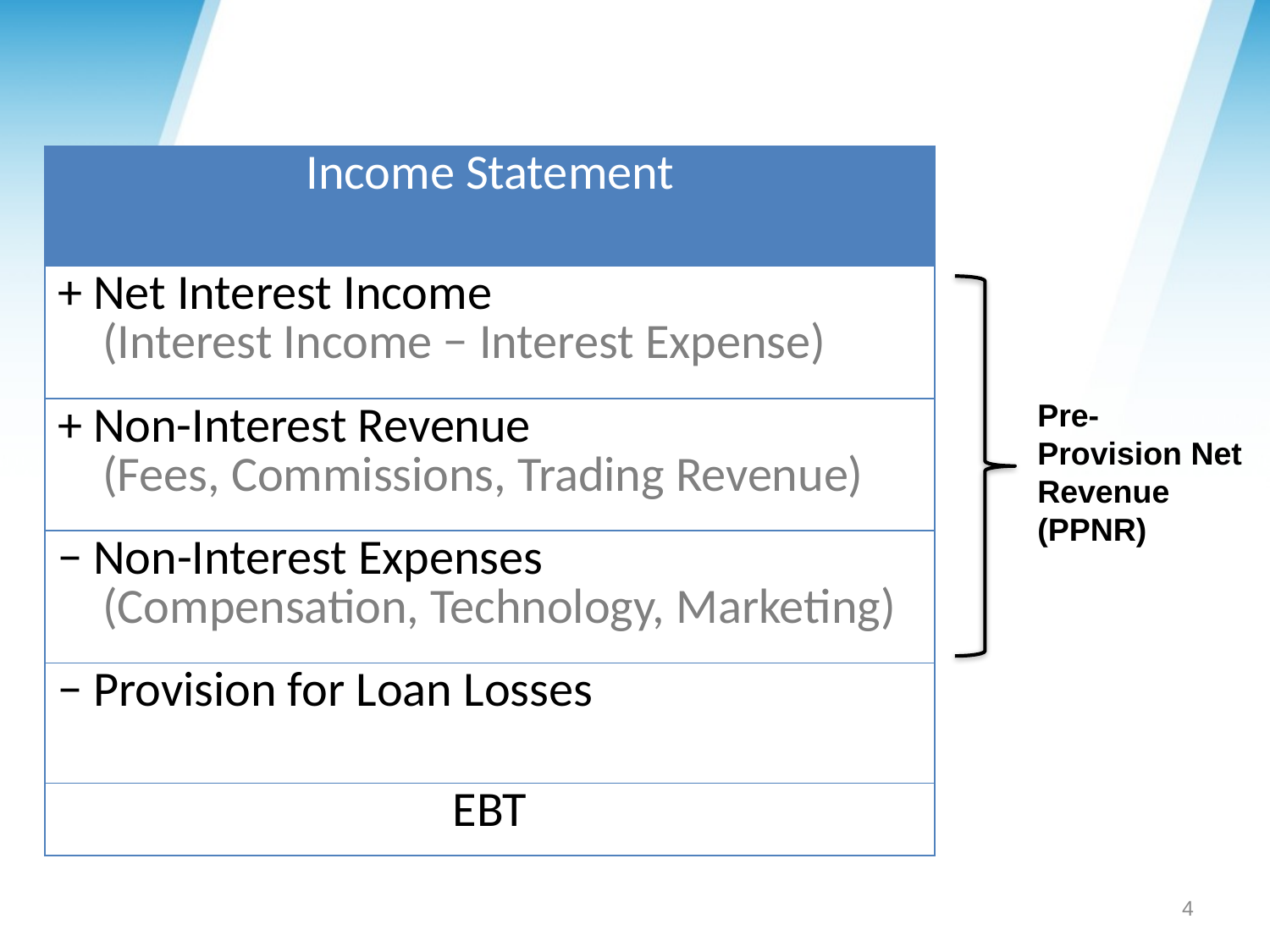

#
| Income Statement |
| --- |
| + Net Interest Income (Interest Income − Interest Expense) |
| + Non-Interest Revenue (Fees, Commissions, Trading Revenue) |
| − Non-Interest Expenses (Compensation, Technology, Marketing) |
| − Provision for Loan Losses |
| EBT |

Pre-Provision Net Revenue (PPNR)
4